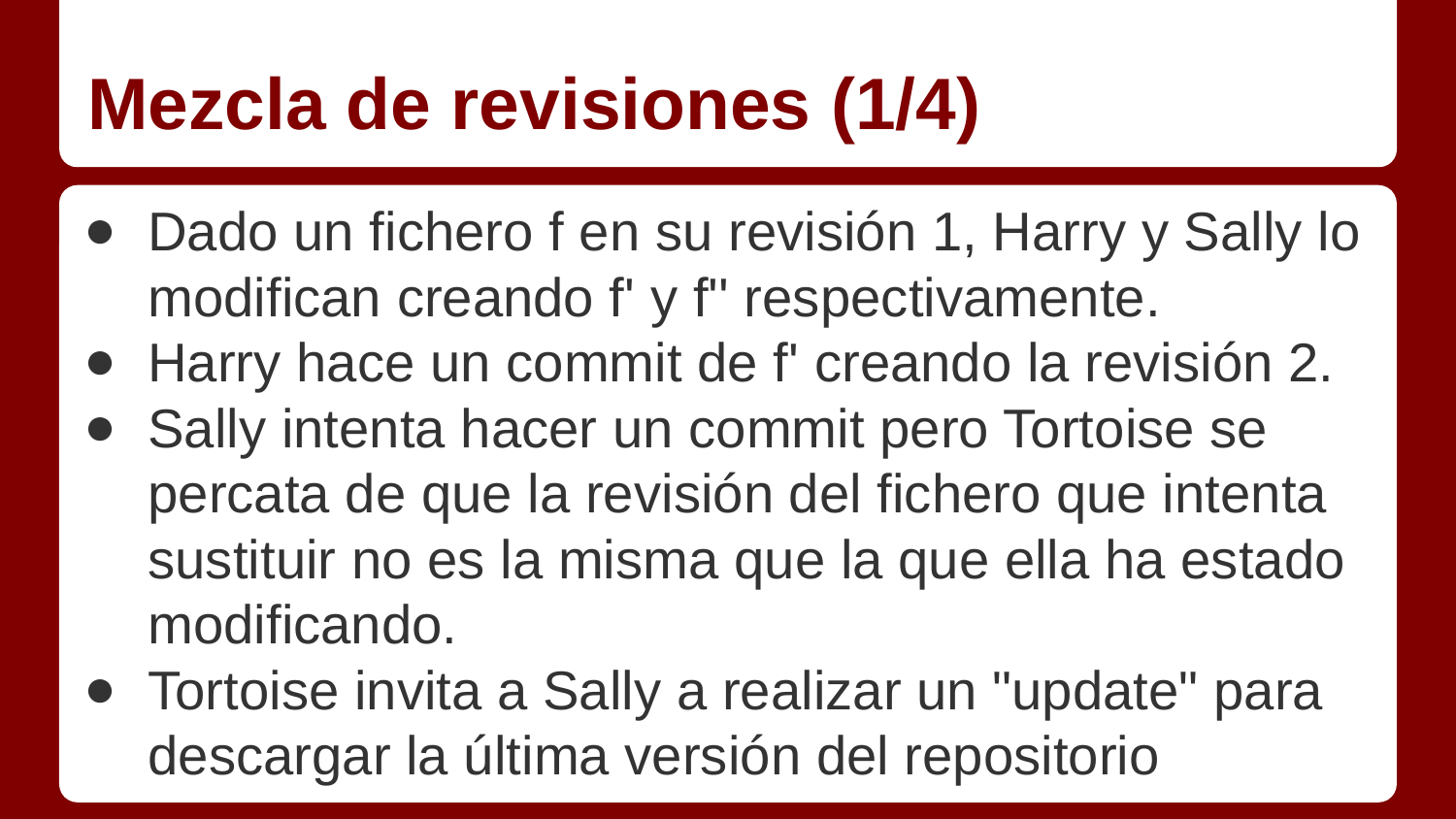

# Mezcla de revisiones (1/4)
Dado un fichero f en su revisión 1, Harry y Sally lo modifican creando f' y f'' respectivamente.
Harry hace un commit de f' creando la revisión 2.
Sally intenta hacer un commit pero Tortoise se percata de que la revisión del fichero que intenta sustituir no es la misma que la que ella ha estado modificando.
Tortoise invita a Sally a realizar un "update" para descargar la última versión del repositorio